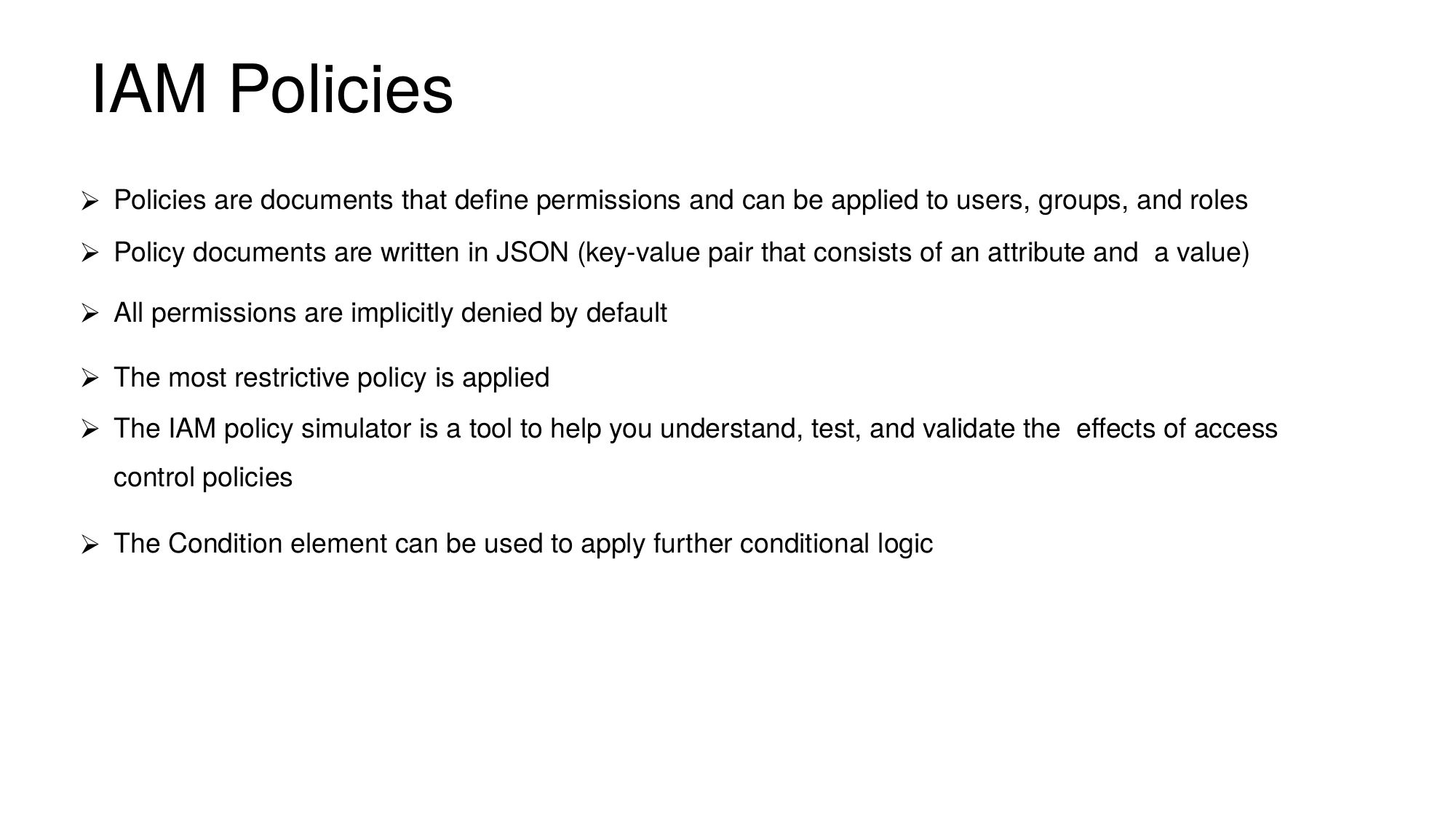

# IAM Policies
Policies are documents that define permissions and can be applied to users, groups, and roles
Policy documents are written in JSON (key-value pair that consists of an attribute and  a value)
All permissions are implicitly denied by default
The most restrictive policy is applied
The IAM policy simulator is a tool to help you understand, test, and validate the  effects of access control policies
The Condition element can be used to apply further conditional logic